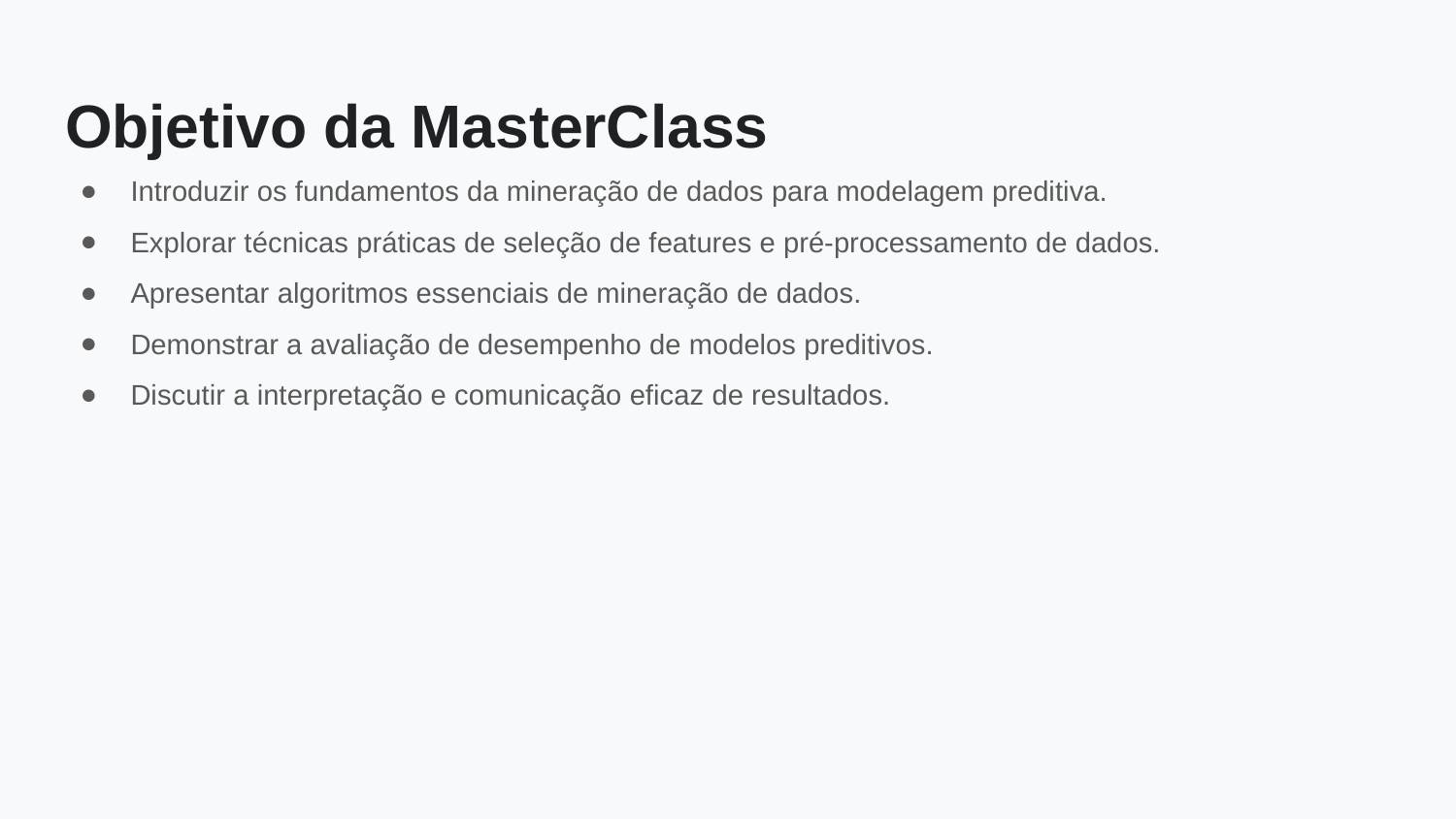

# Objetivo da MasterClass

Introduzir os fundamentos da mineração de dados para modelagem preditiva.
Explorar técnicas práticas de seleção de features e pré-processamento de dados.
Apresentar algoritmos essenciais de mineração de dados.
Demonstrar a avaliação de desempenho de modelos preditivos.
Discutir a interpretação e comunicação eficaz de resultados.